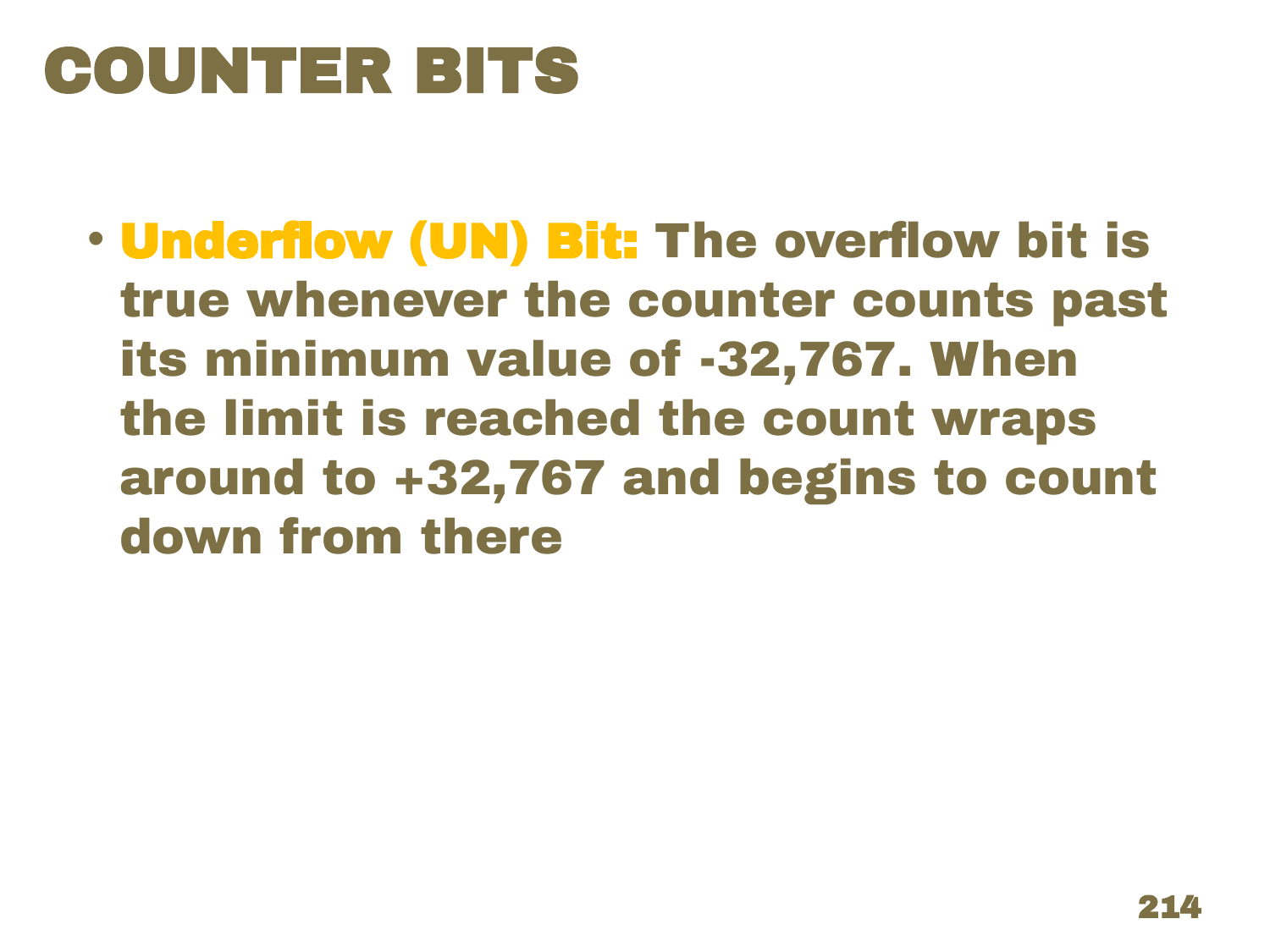

COUNTER BITS
Underflow (UN) Bit: The overflow bit is true whenever the counter counts past its minimum value of -32,767. When the limit is reached the count wraps around to +32,767 and begins to count down from there
214